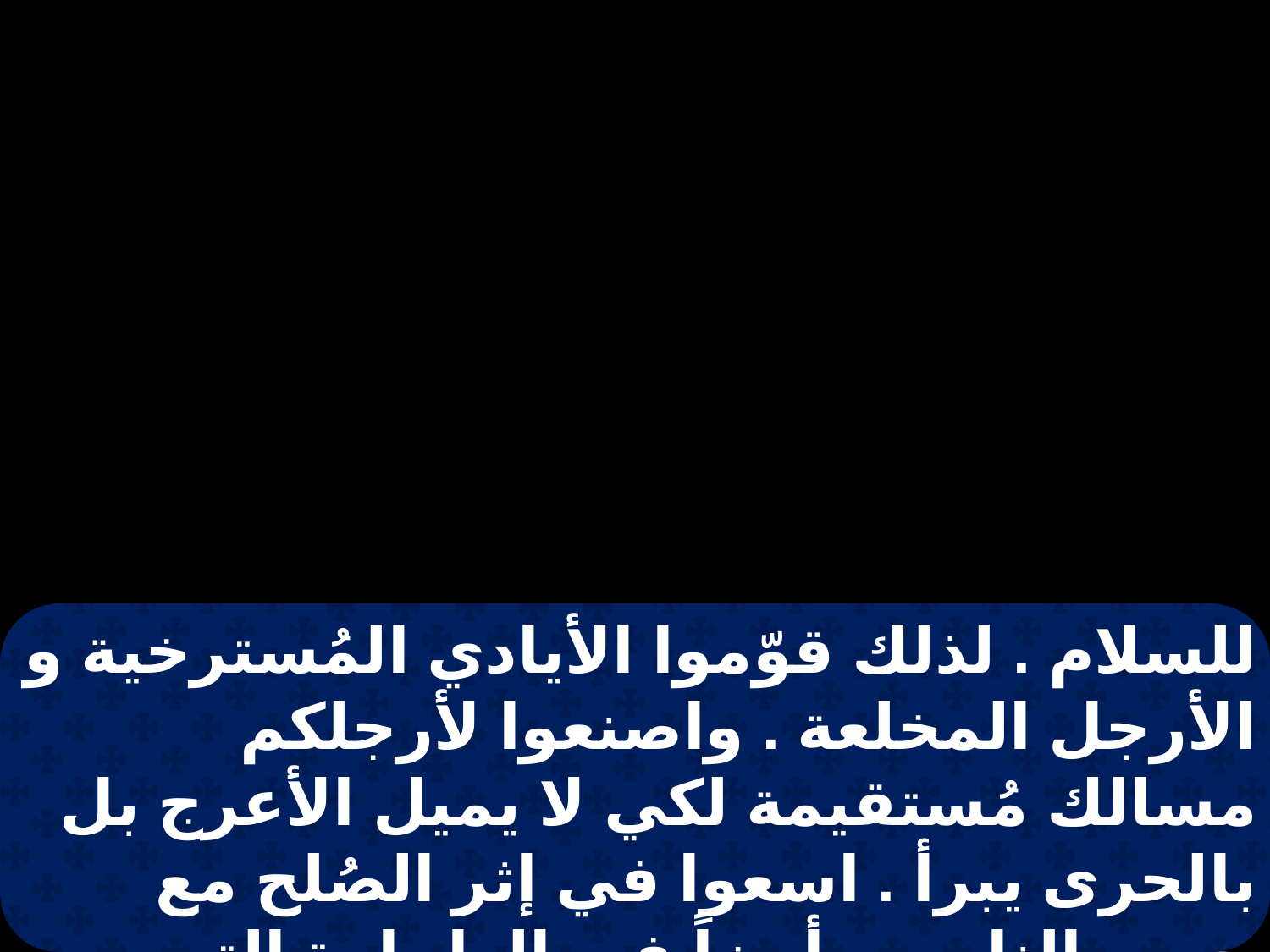

للسلام . لذلك قوّموا الأيادي المُسترخية و الأرجل المخلعة . واصنعوا لأرجلكم مسالك مُستقيمة لكي لا يميل الأعرج بل بالحرى يبرأ . اسعوا في إثر الصُلح مع جميع الناس و أيضاً في الطهارةِ التي بدونها